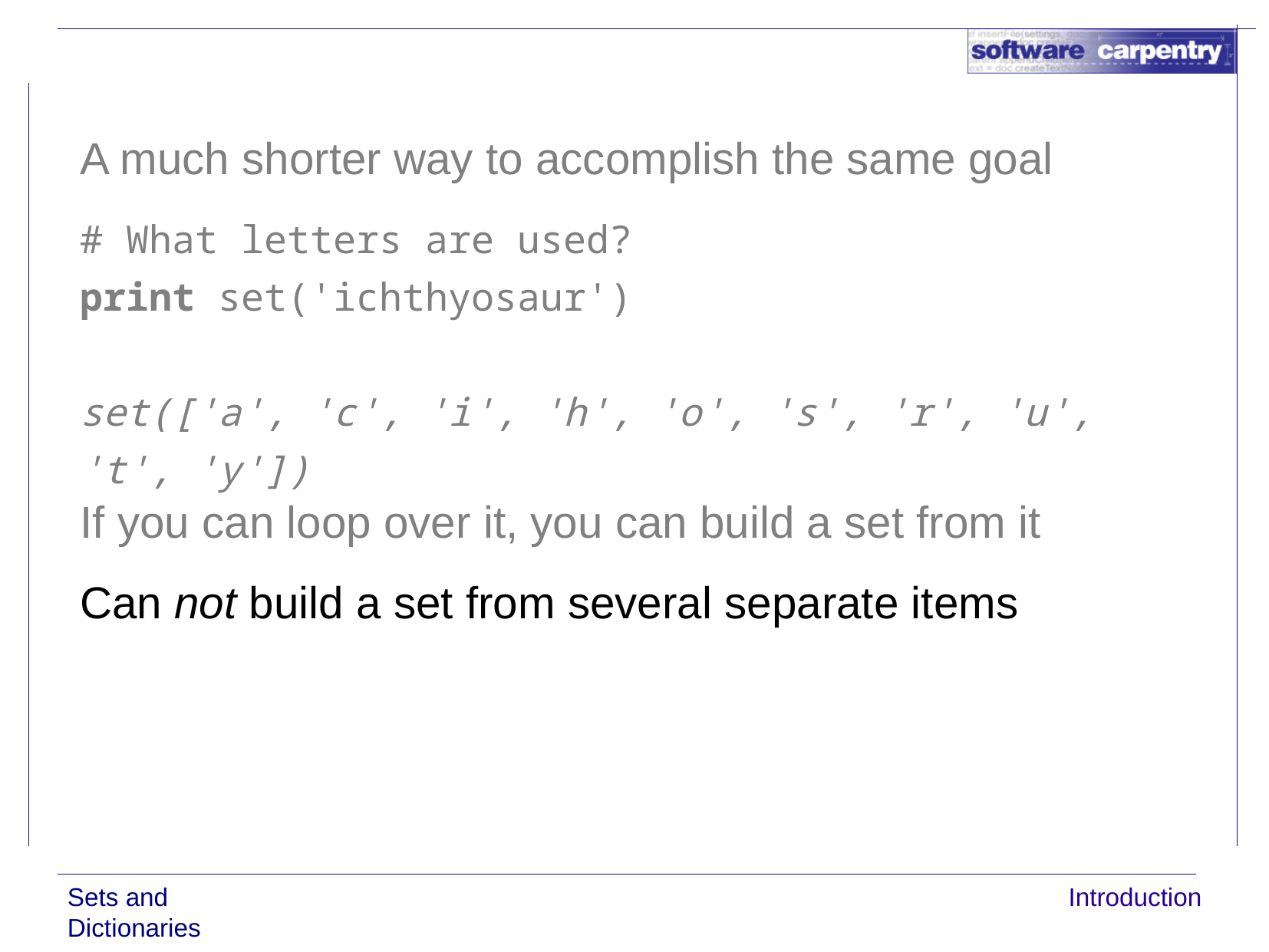

A much shorter way to accomplish the same goal
# What letters are used?
print set('ichthyosaur')

set(['a', 'c', 'i', 'h', 'o', 's', 'r', 'u', 't', 'y'])
If you can loop over it, you can build a set from it
Can not build a set from several separate items